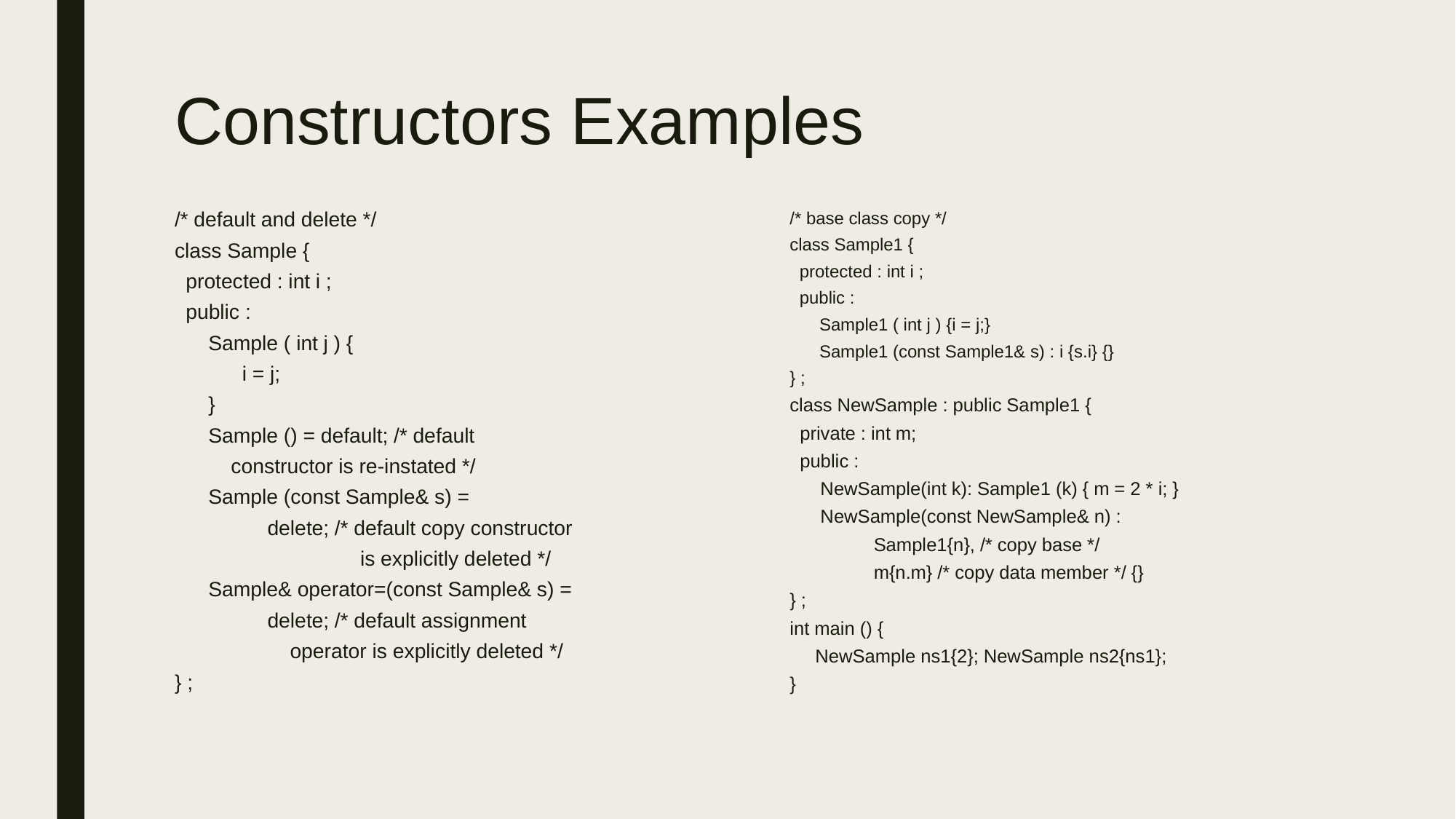

# Constructors Examples
/* default and delete */
class Sample {
  protected : int i ;
  public :
      Sample ( int j ) {
            i = j;
      }
      Sample () = default; /* default
          constructor is re-instated */
      Sample (const Sample& s) =
	delete; /* default copy constructor
		is explicitly deleted */
      Sample& operator=(const Sample& s) =
	delete; /* default assignment
	    operator is explicitly deleted */
} ;
/* base class copy */
class Sample1 {
  protected : int i ;
  public :
      Sample1 ( int j ) {i = j;}
      Sample1 (const Sample1& s) : i {s.i} {}
} ;
class NewSample : public Sample1 {
  private : int m;
  public :
      NewSample(int k): Sample1 (k) { m = 2 * i; }
      NewSample(const NewSample& n) :
	Sample1{n}, /* copy base */
	m{n.m} /* copy data member */ {}
} ;
int main () {
     NewSample ns1{2}; NewSample ns2{ns1};
}